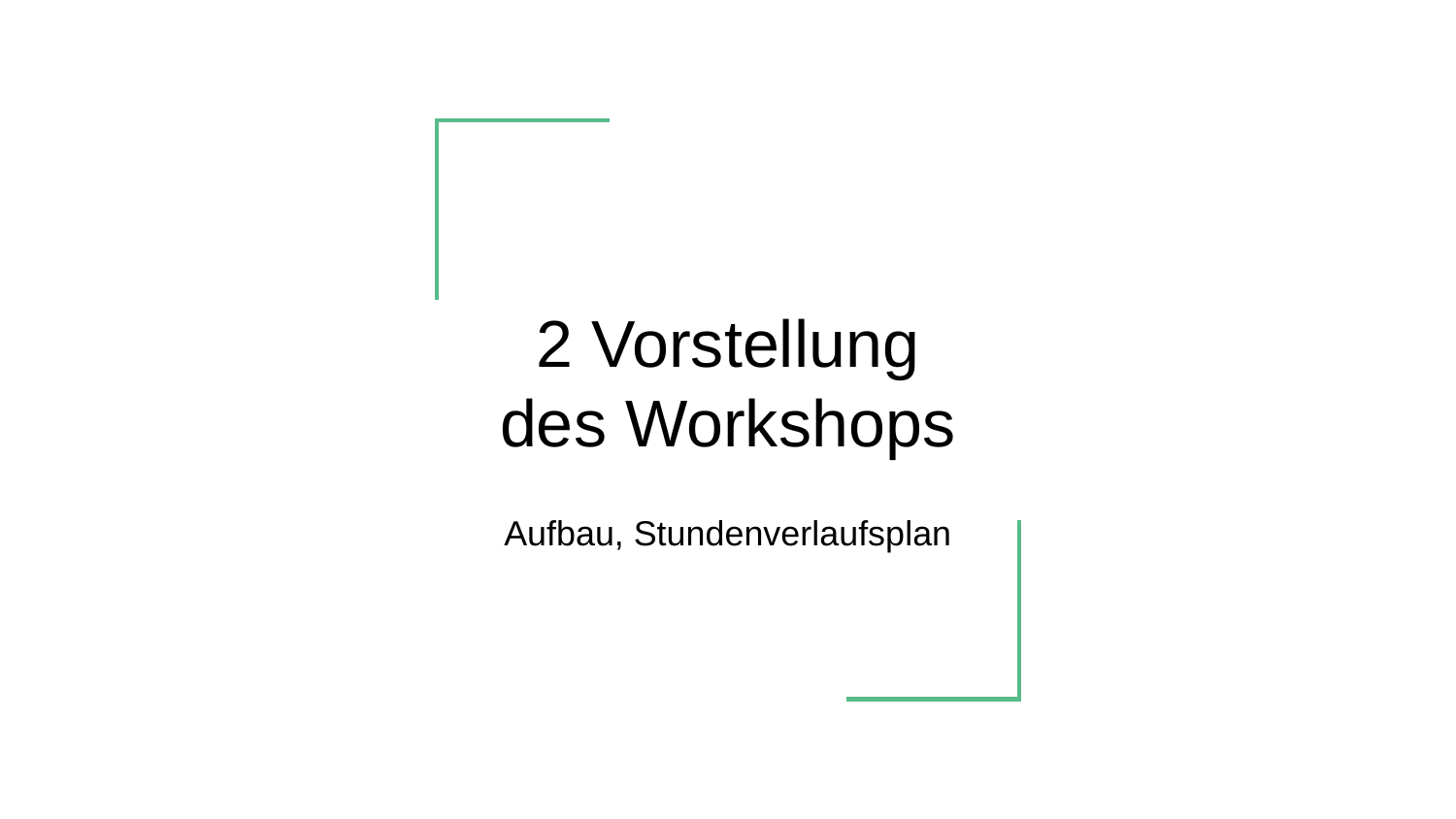

# 2 Vorstellung des Workshops
Aufbau, Stundenverlaufsplan